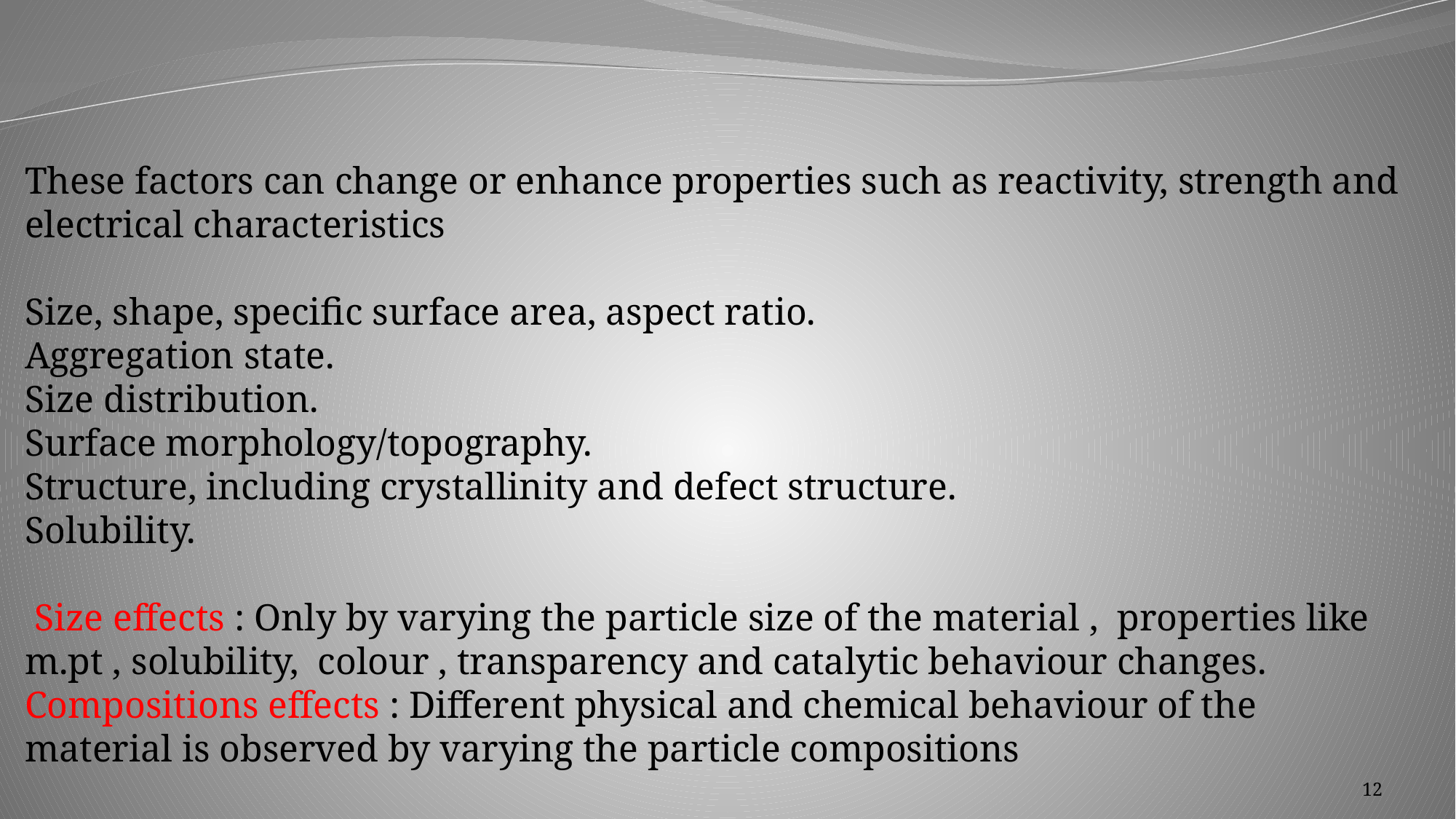

These factors can change or enhance properties such as reactivity, strength and electrical characteristics

Size, shape, specific surface area, aspect ratio.
Aggregation state.
Size distribution.
Surface morphology/topography.
Structure, including crystallinity and defect structure.
Solubility.

 Size effects : Only by varying the particle size of the material ,  properties like m.pt , solubility,  colour , transparency and catalytic behaviour changes.
Compositions effects : Different physical and chemical behaviour of the material is observed by varying the particle compositions
12